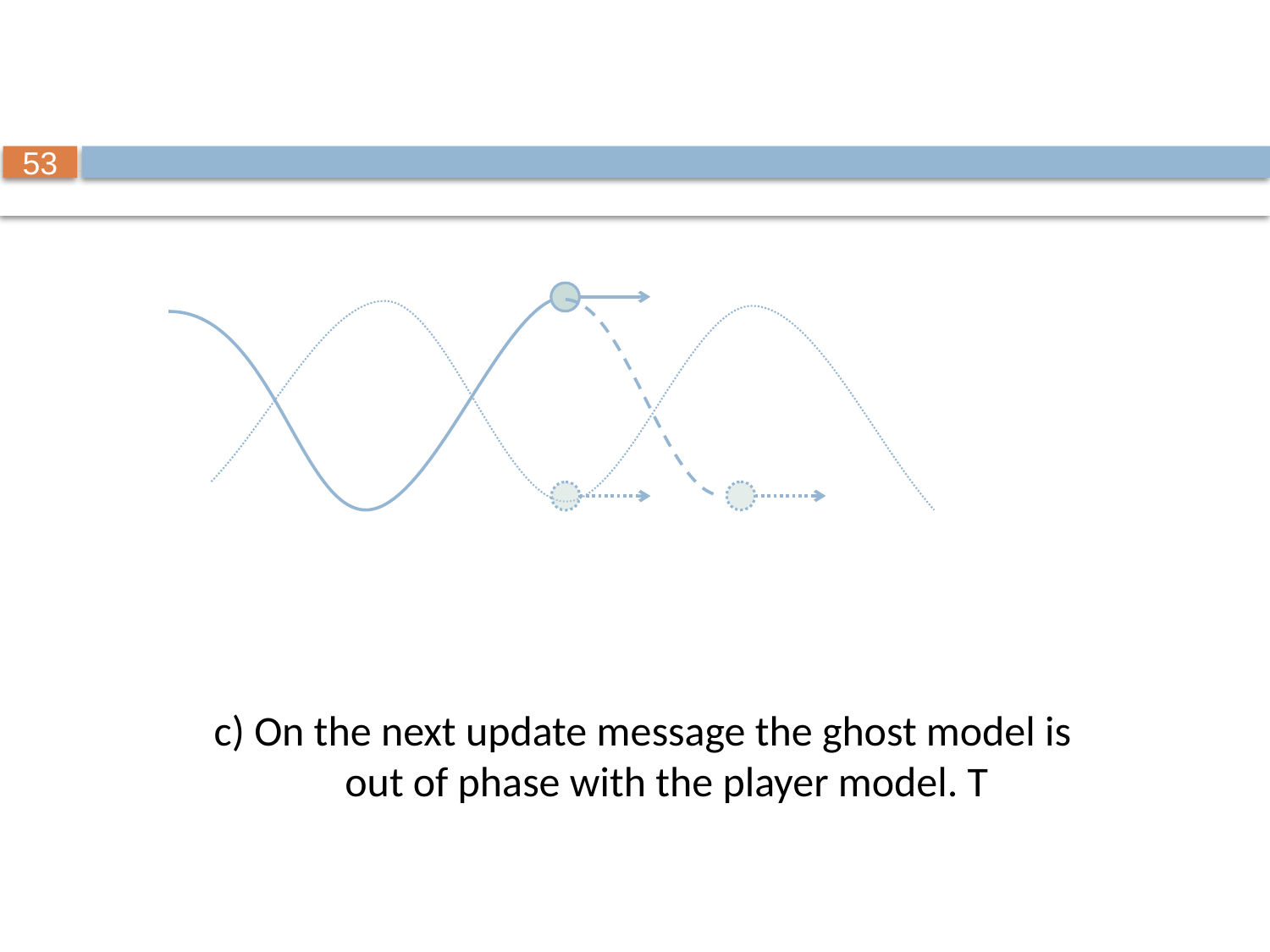

c) On the next update message the ghost model is out of phase with the player model. T